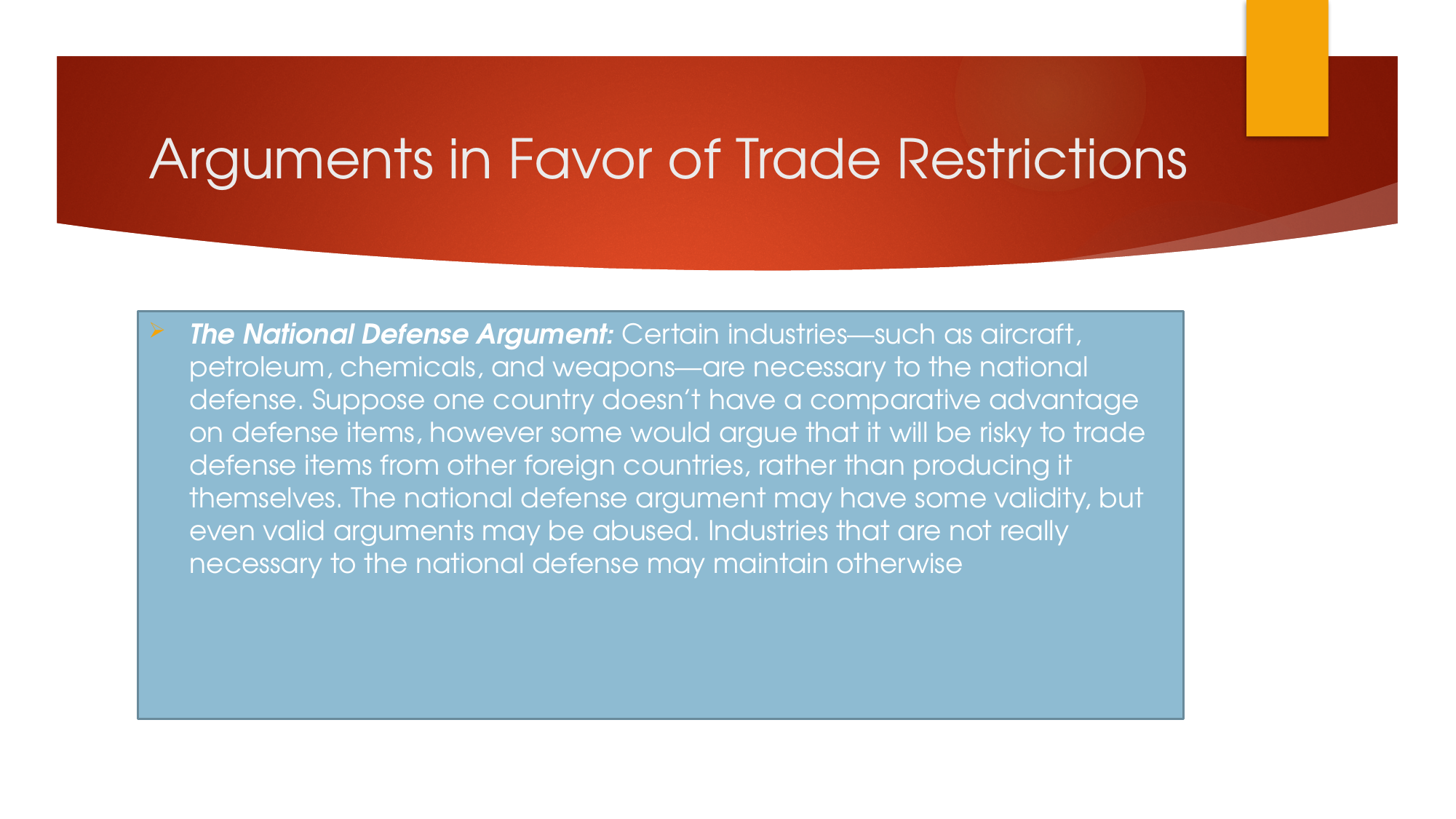

# Arguments in Favor of Trade Restrictions
The National Defense Argument: Certain industries—such as aircraft, petroleum, chemicals, and weapons—are necessary to the national defense. Suppose one country doesn’t have a comparative advantage on defense items, however some would argue that it will be risky to trade defense items from other foreign countries, rather than producing it themselves. The national defense argument may have some validity, but even valid arguments may be abused. Industries that are not really necessary to the national defense may maintain otherwise